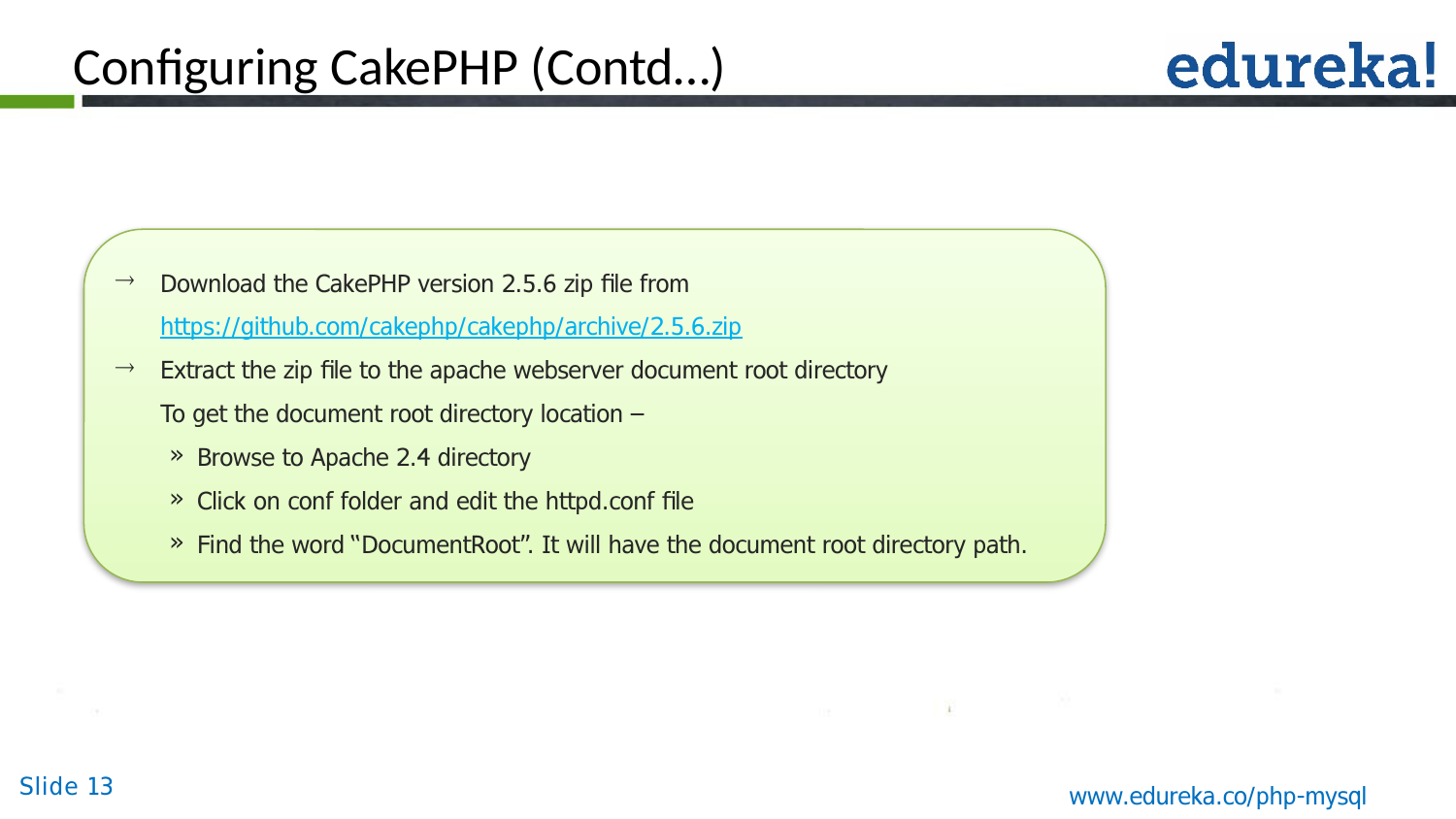

Configuring CakePHP (Contd…)
Download the CakePHP version 2.5.6 zip file from https://github.com/cakephp/cakephp/archive/2.5.6.zip
Extract the zip file to the apache webserver document root directory
	To get the document root directory location –
Browse to Apache 2.4 directory
Click on conf folder and edit the httpd.conf file
Find the word “DocumentRoot”. It will have the document root directory path.